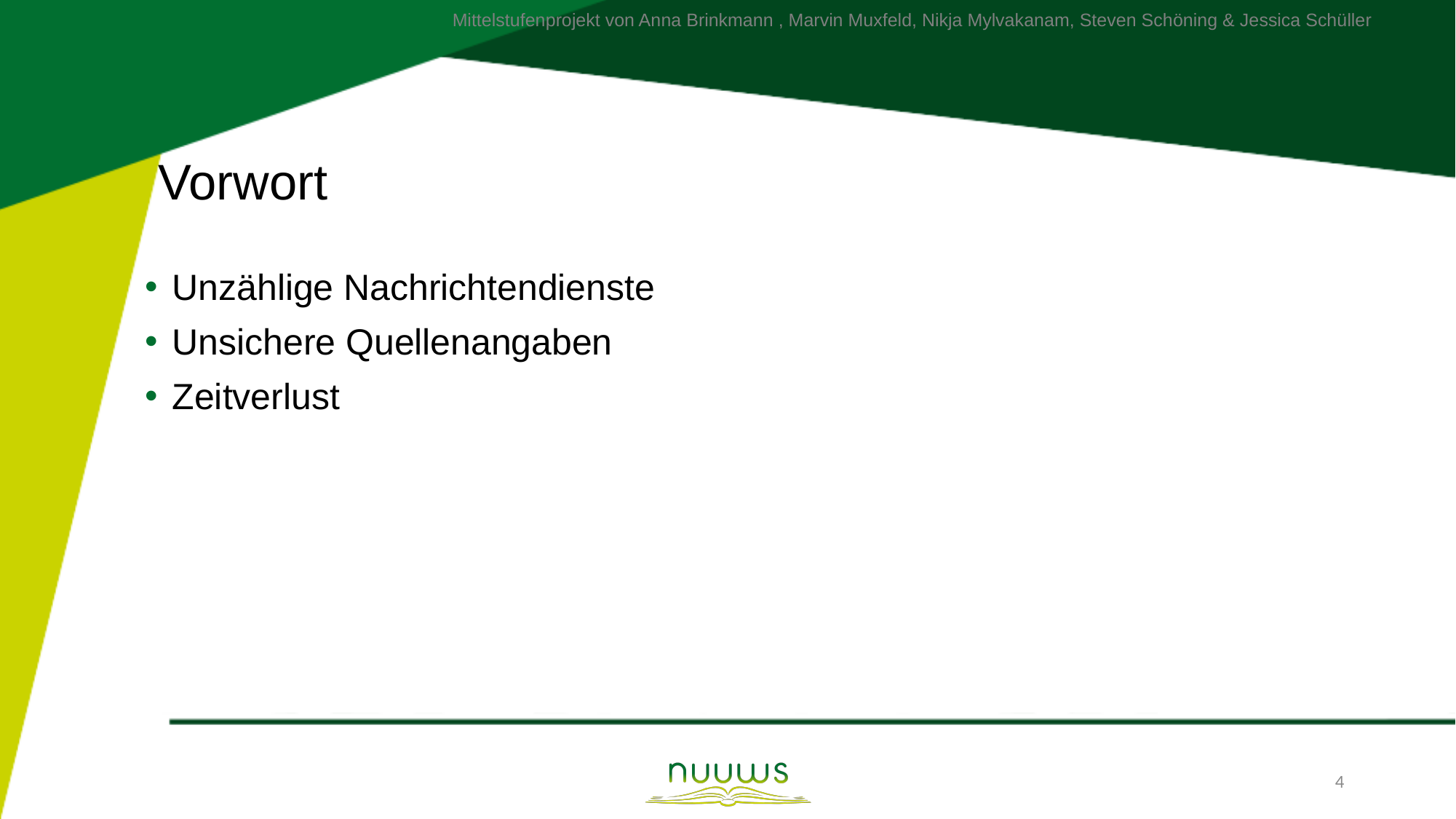

# Vorwort
Unzählige Nachrichtendienste
Unsichere Quellenangaben
Zeitverlust

4